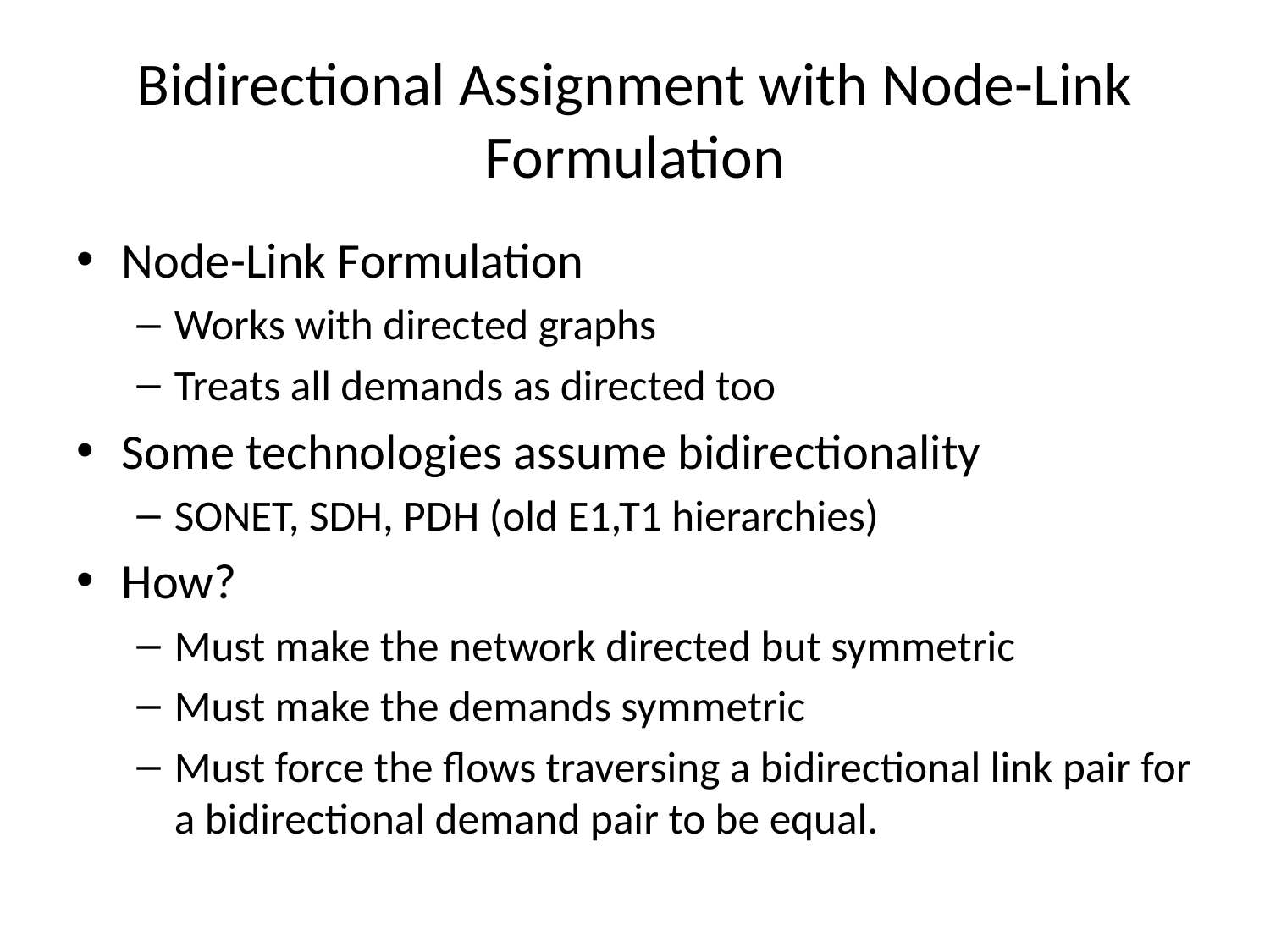

# Bidirectional Assignment with Node-Link Formulation
Node-Link Formulation
Works with directed graphs
Treats all demands as directed too
Some technologies assume bidirectionality
SONET, SDH, PDH (old E1,T1 hierarchies)
How?
Must make the network directed but symmetric
Must make the demands symmetric
Must force the flows traversing a bidirectional link pair for a bidirectional demand pair to be equal.